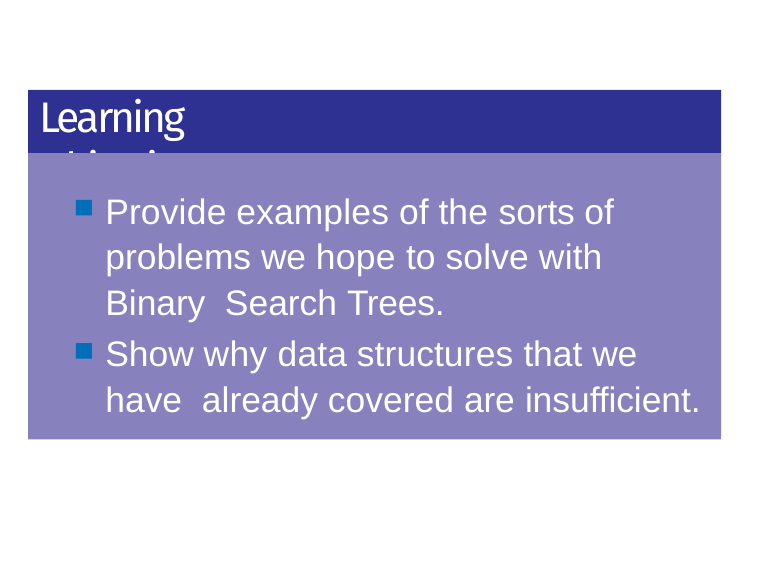

# Learning Objectives

Provide examples of the sorts of  problems we hope to solve with Binary  Search Trees.
Show why data structures that we have  already covered are insufficient.